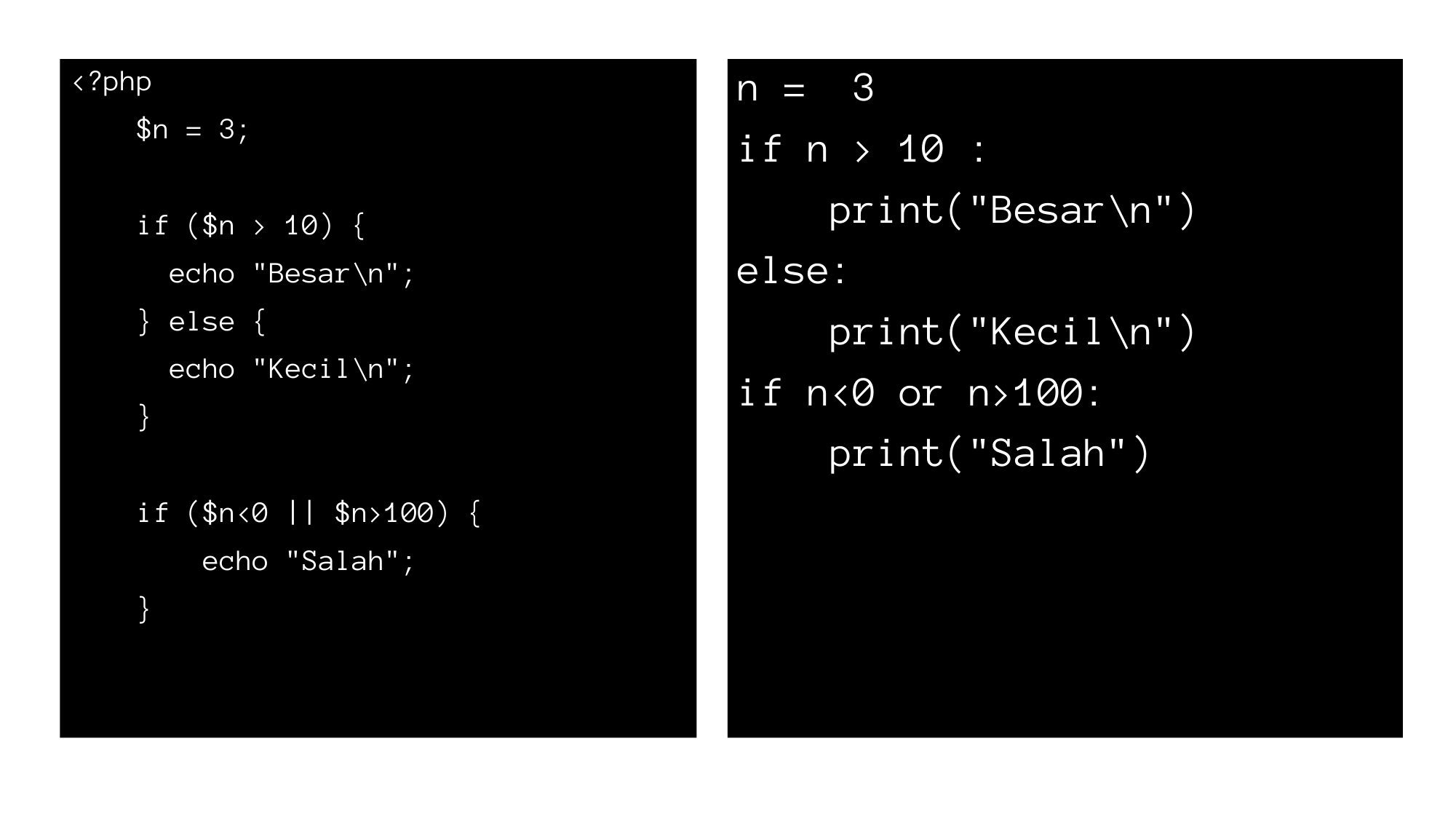

<?php
    $n = 3;

    if ($n > 10) {
      echo "Besar\n";
    } else {
      echo "Kecil\n";
    }

    if ($n<0 || $n>100) {
        echo "Salah";
    }
n =  3
if n > 10 :
    print("Besar\n")
else:
    print("Kecil\n")
if n<0 or n>100:
    print("Salah")